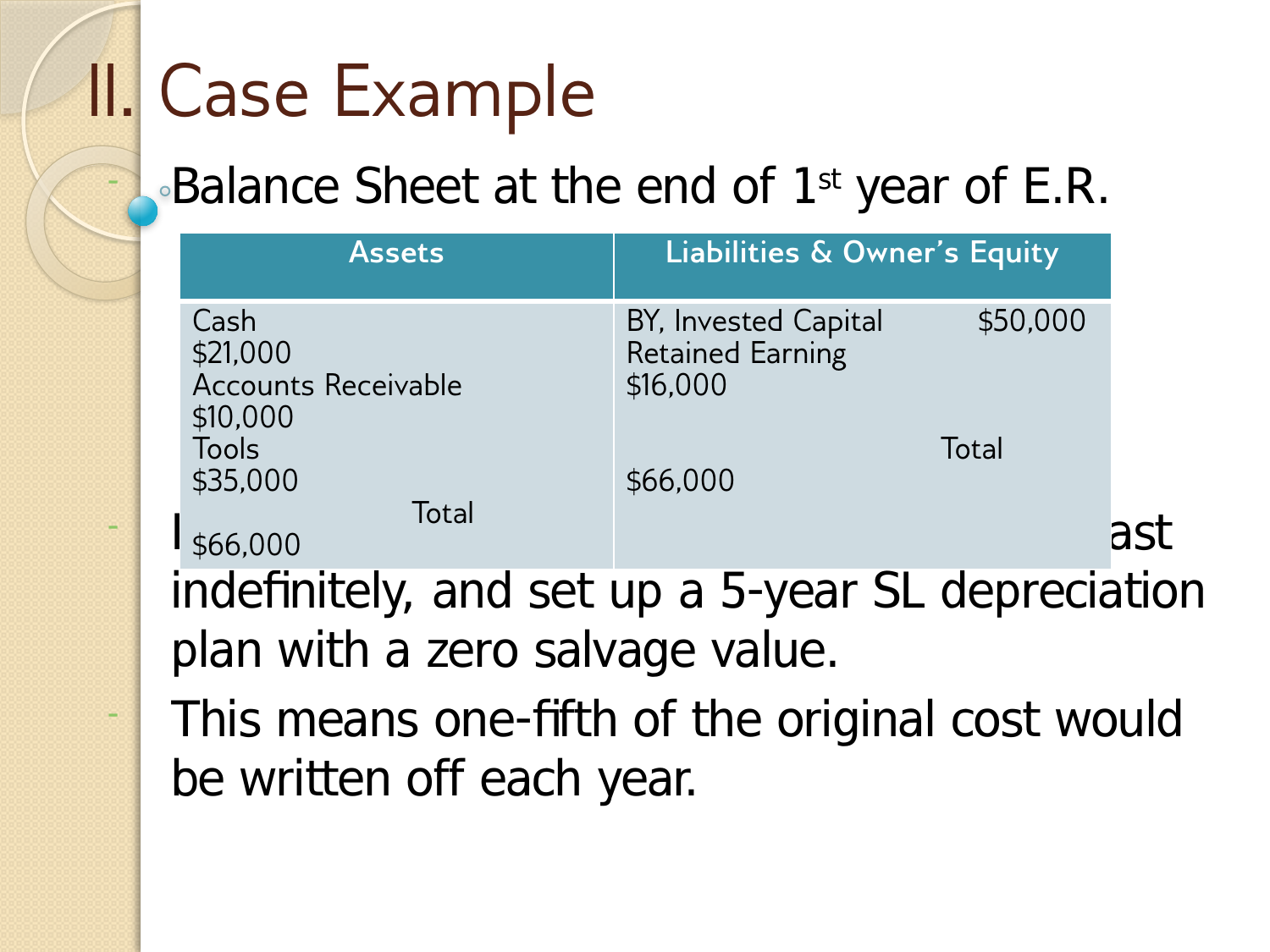

# II. Case Example
Balance Sheet at the end of 1st year of E.R.

BoYoung realized that the tools would not last indefinitely, and set up a 5-year SL depreciation plan with a zero salvage value.
This means one-fifth of the original cost would be written off each year.

| Assets | Liabilities & Owner’s Equity |
| --- | --- |
| Cash $21,000 Accounts Receivable $10,000 Tools $35,000 Total $66,000 | BY, Invested Capital $50,000 Retained Earning $16,000 Total $66,000 |